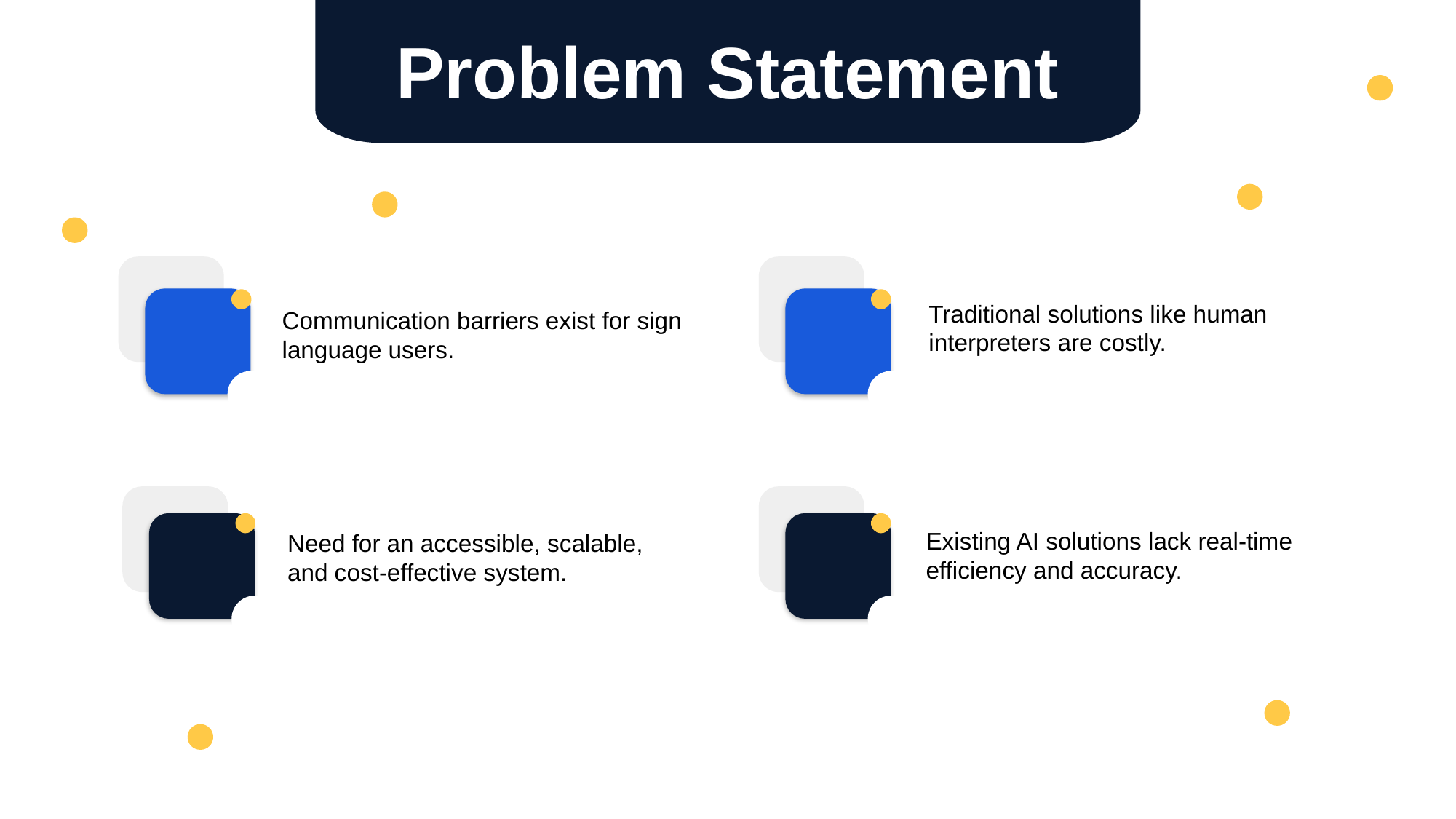

Problem Statement

Traditional solutions like human interpreters are costly.
Communication barriers exist for sign language users.

Existing AI solutions lack real-time efficiency and accuracy.
Need for an accessible, scalable,
and cost-effective system.